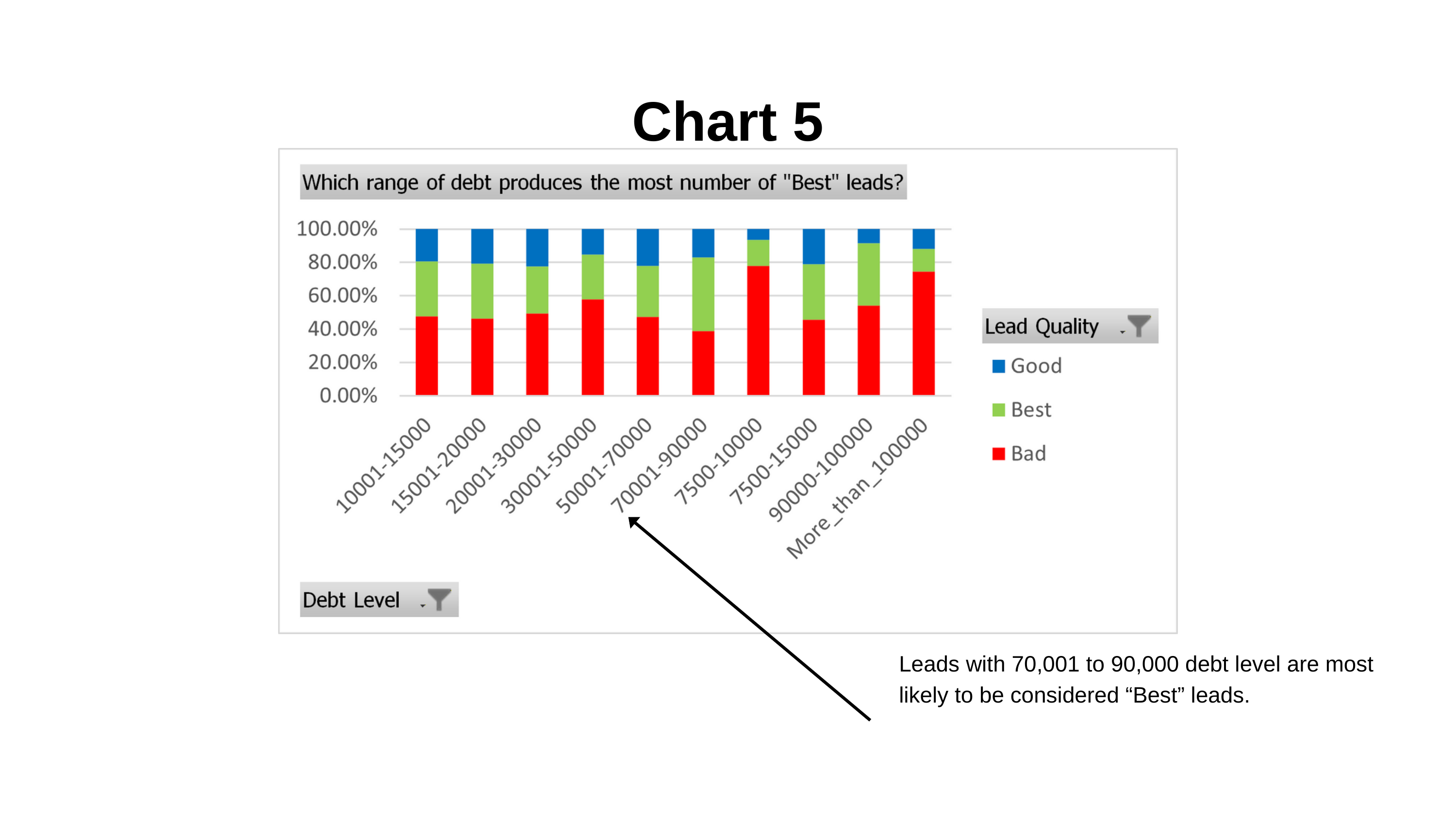

Chart 5

Leads with 70,001 to 90,000 debt level are most likely to be considered “Best” leads.